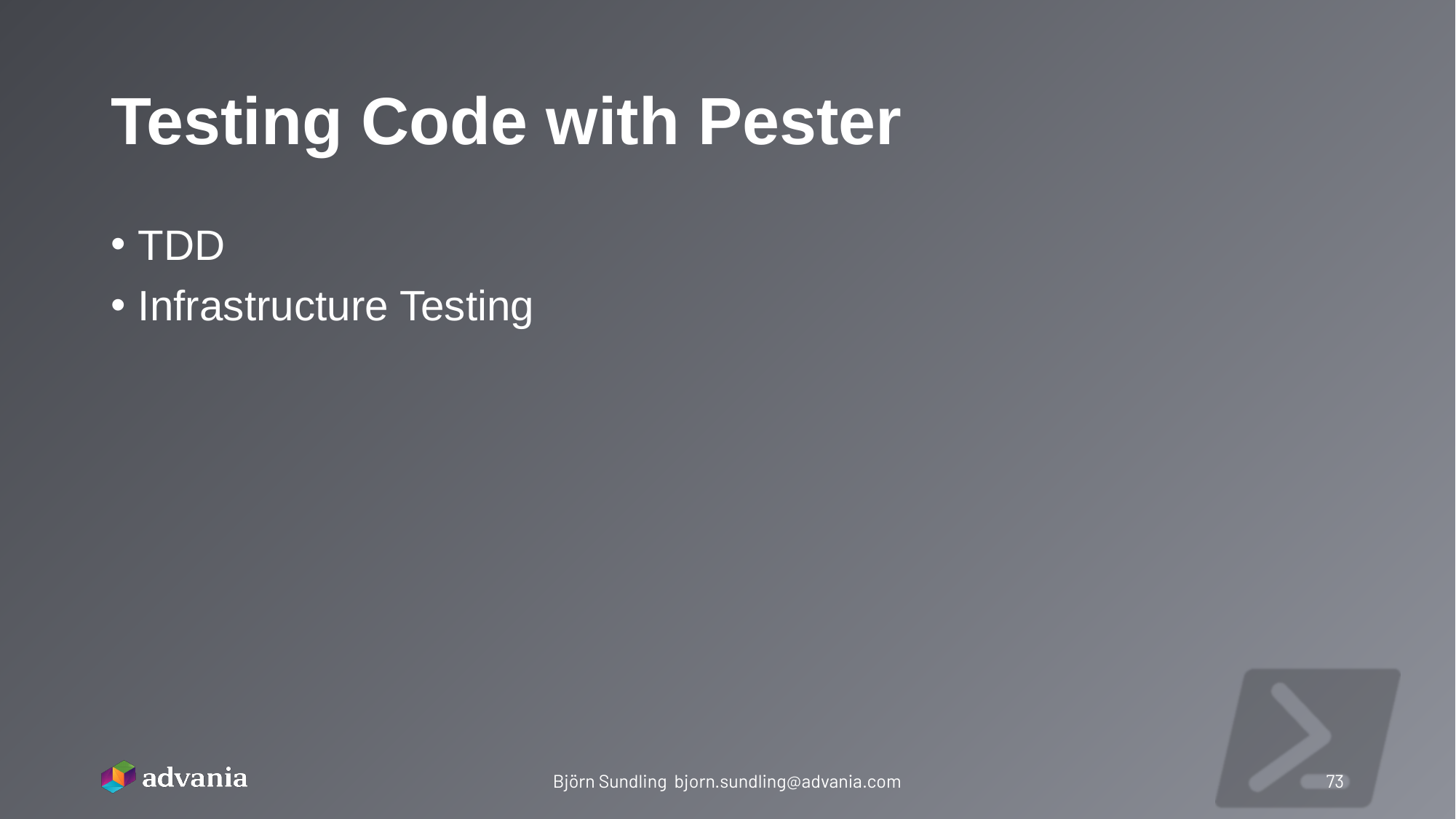

# Testing Code with Pester
TDD
Infrastructure Testing
Björn Sundling  bjorn.sundling@advania.com
73